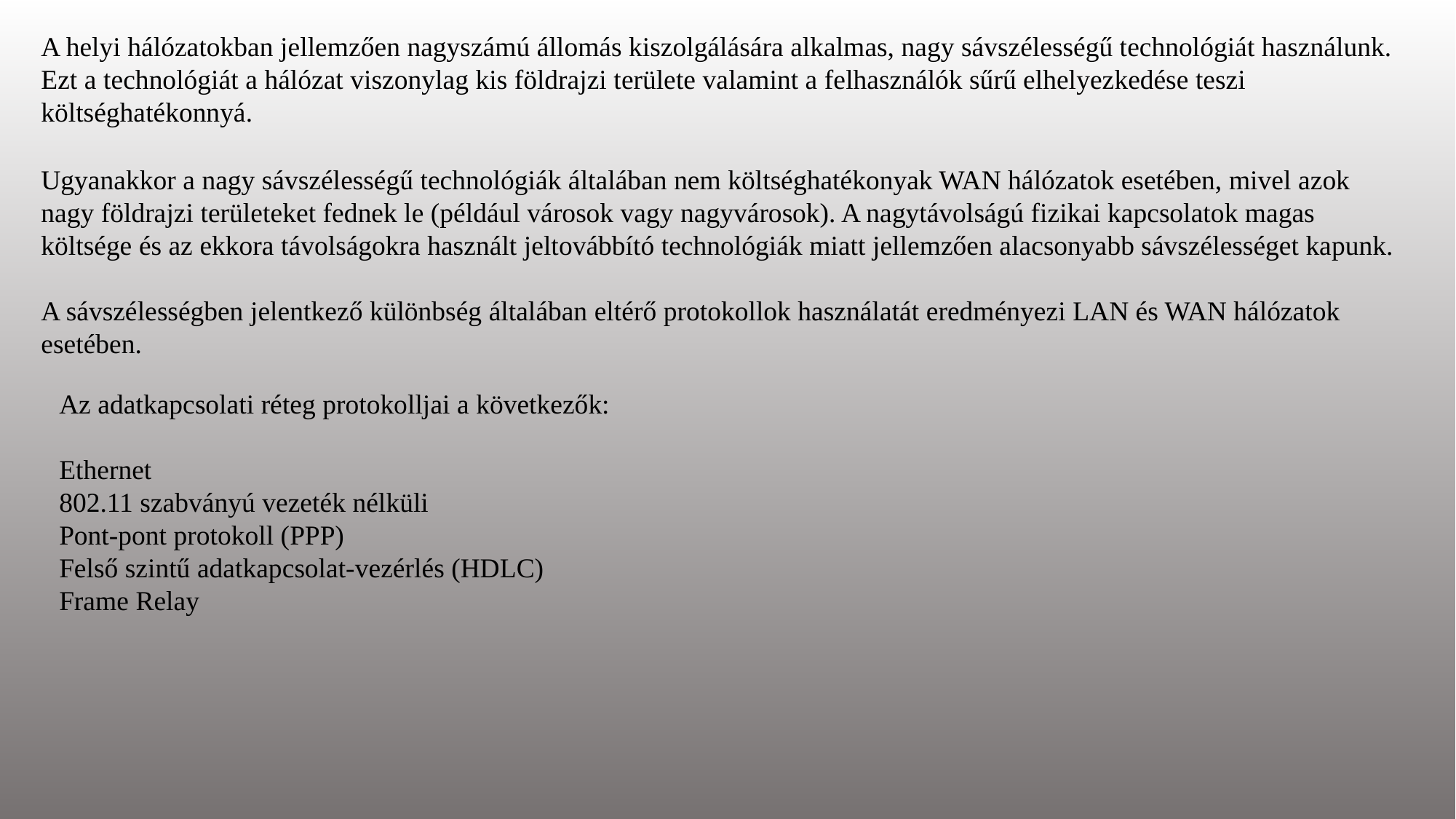

A helyi hálózatokban jellemzően nagyszámú állomás kiszolgálására alkalmas, nagy sávszélességű technológiát használunk. Ezt a technológiát a hálózat viszonylag kis földrajzi területe valamint a felhasználók sűrű elhelyezkedése teszi költséghatékonnyá.
Ugyanakkor a nagy sávszélességű technológiák általában nem költséghatékonyak WAN hálózatok esetében, mivel azok nagy földrajzi területeket fednek le (például városok vagy nagyvárosok). A nagytávolságú fizikai kapcsolatok magas költsége és az ekkora távolságokra használt jeltovábbító technológiák miatt jellemzően alacsonyabb sávszélességet kapunk.

A sávszélességben jelentkező különbség általában eltérő protokollok használatát eredményezi LAN és WAN hálózatok esetében.
Az adatkapcsolati réteg protokolljai a következők:

Ethernet
802.11 szabványú vezeték nélküli
Pont-pont protokoll (PPP)
Felső szintű adatkapcsolat-vezérlés (HDLC)
Frame Relay